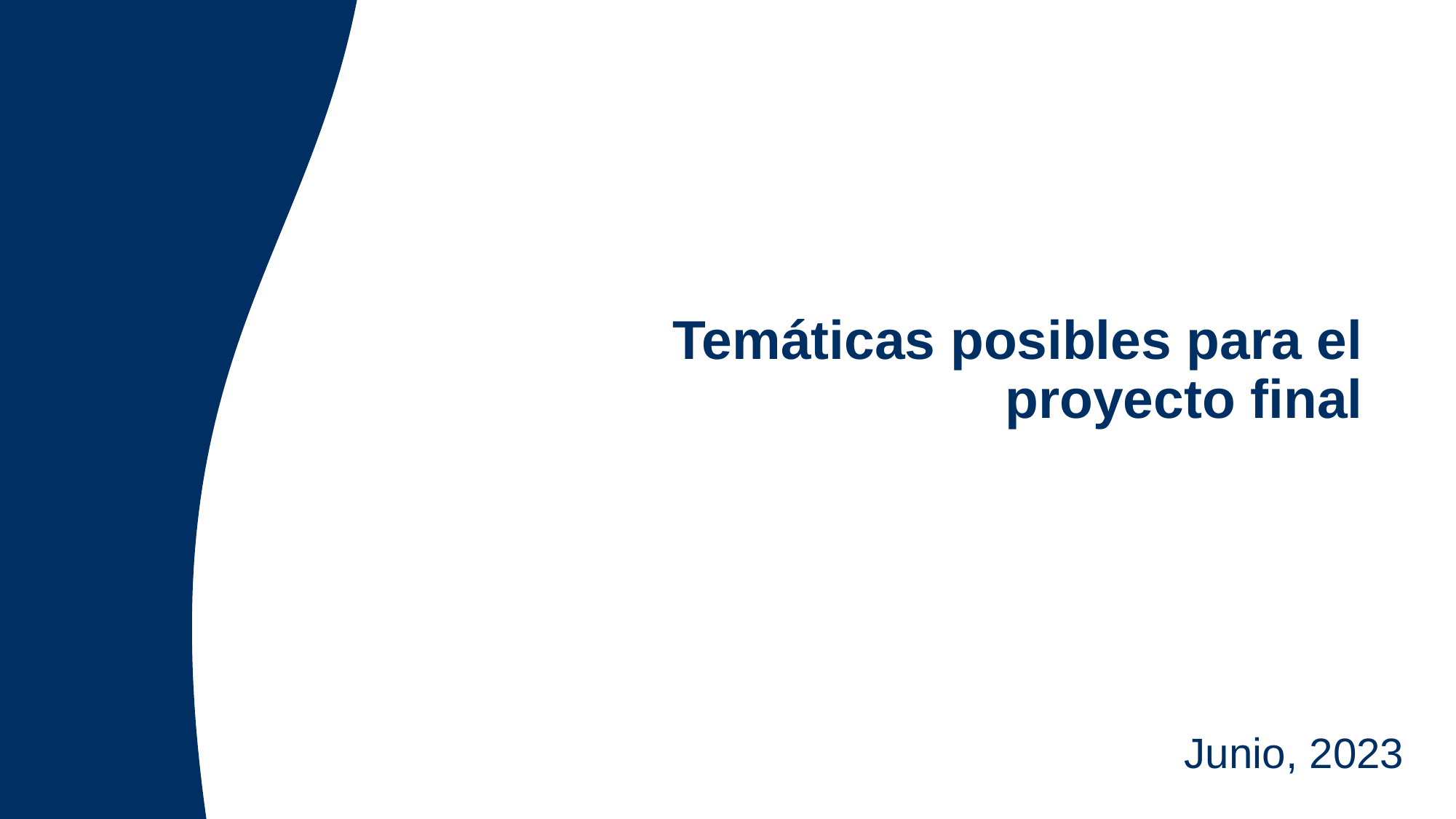

# Temáticas posibles para el proyecto final
Junio, 2023